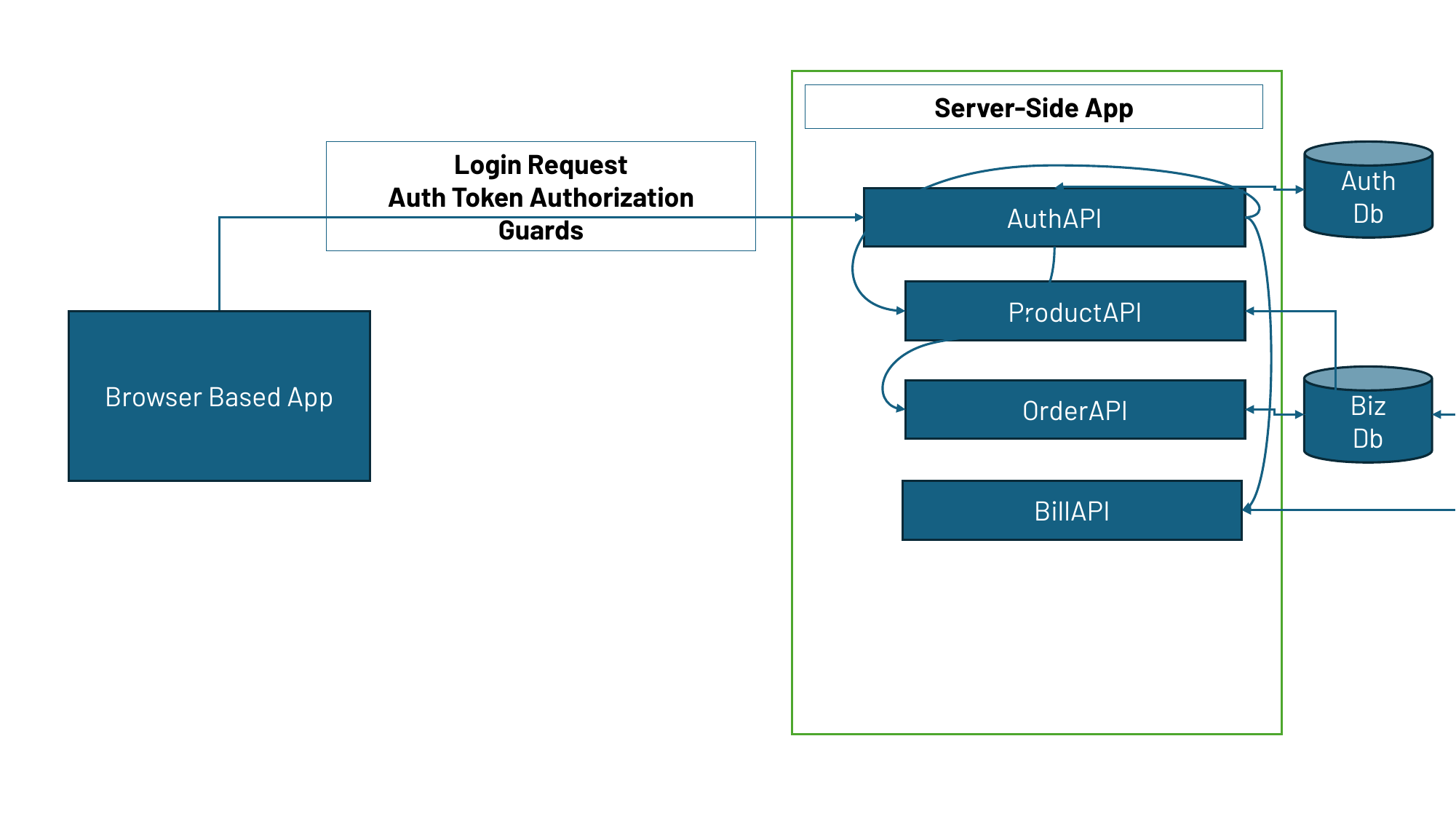

Server-Side App
Login Request
Auth Token Authorization
Guards
Auth
Db
AuthAPI
ProductAPI
Browser Based App
Biz
Db
OrderAPI
BillAPI